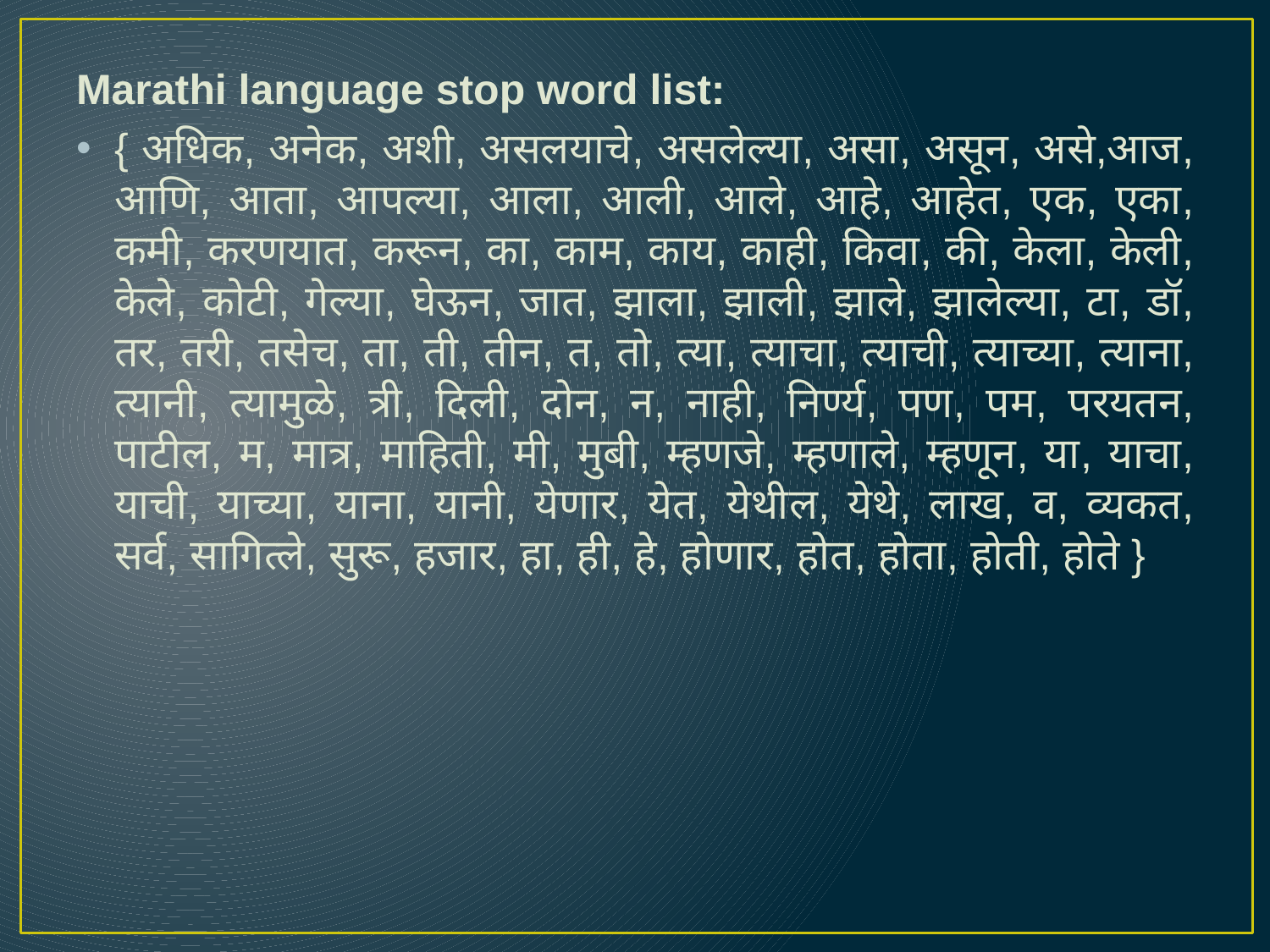

Marathi language stop word list:
{ अधिक, अनेक, अशी, असलयाचे, असलेल्या, असा, असून, असे,आज, आणि, आता, आपल्या, आला, आली, आले, आहे, आहेत, एक, एका, कमी, करणयात, करून, का, काम, काय, काही, किवा, की, केला, केली, केले, कोटी, गेल्या, घेऊन, जात, झाला, झाली, झाले, झालेल्या, टा, डॉ, तर, तरी, तसेच, ता, ती, तीन, त, तो, त्या, त्याचा, त्याची, त्याच्या, त्याना, त्यानी, त्यामुळे, त्री, दिली, दोन, न, नाही, निर्ण्य, पण, पम, परयतन, पाटील, म, मात्र, माहिती, मी, मुबी, म्हणजे, म्हणाले, म्हणून, या, याचा, याची, याच्या, याना, यानी, येणार, येत, येथील, येथे, लाख, व, व्यकत, सर्व, सागित्ले, सुरू, हजार, हा, ही, हे, होणार, होत, होता, होती, होते }